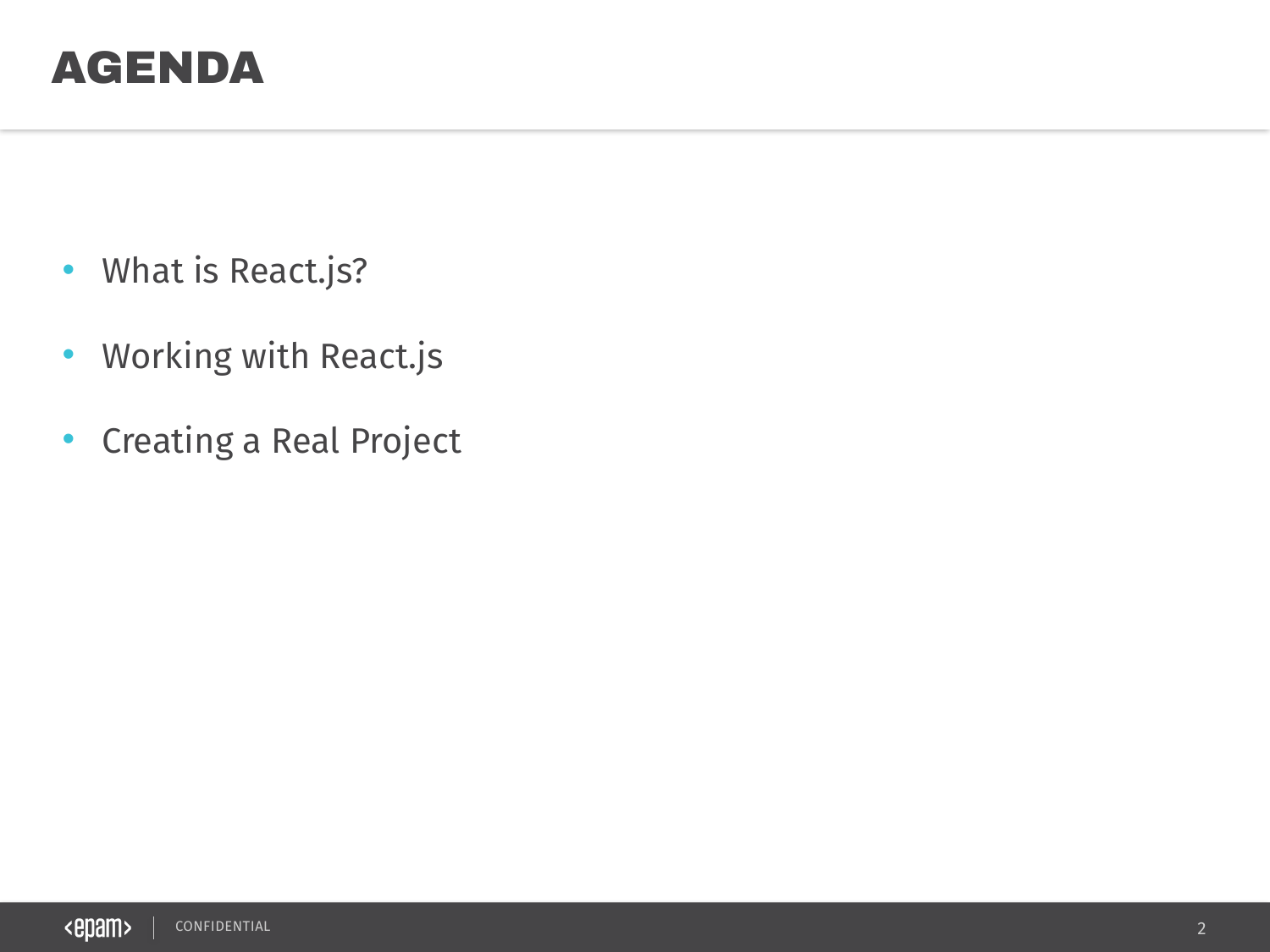

AGENDA
What is React.js?
Working with React.js
Creating a Real Project